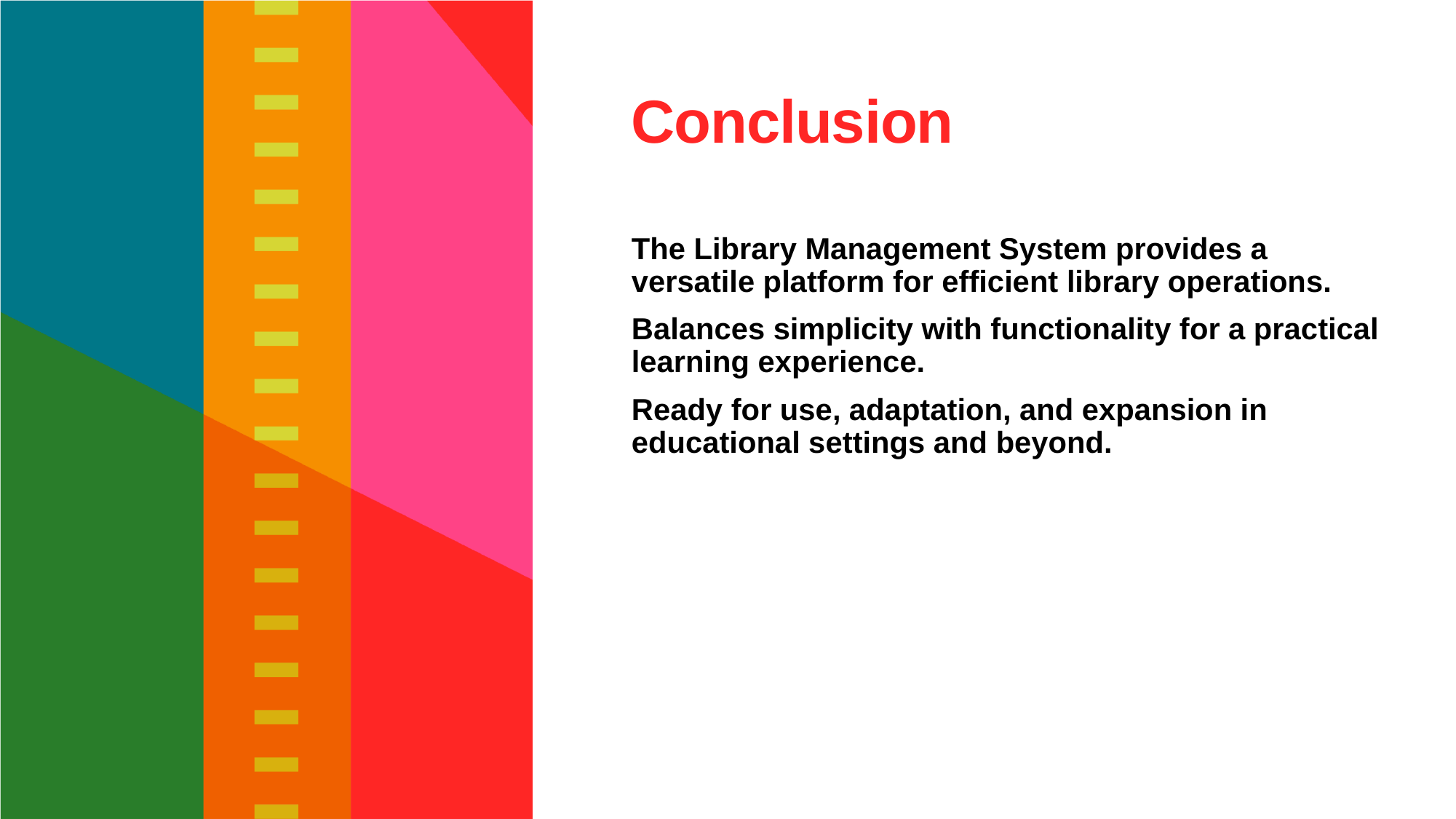

# Conclusion
The Library Management System provides a versatile platform for efficient library operations.
Balances simplicity with functionality for a practical learning experience.
Ready for use, adaptation, and expansion in educational settings and beyond.